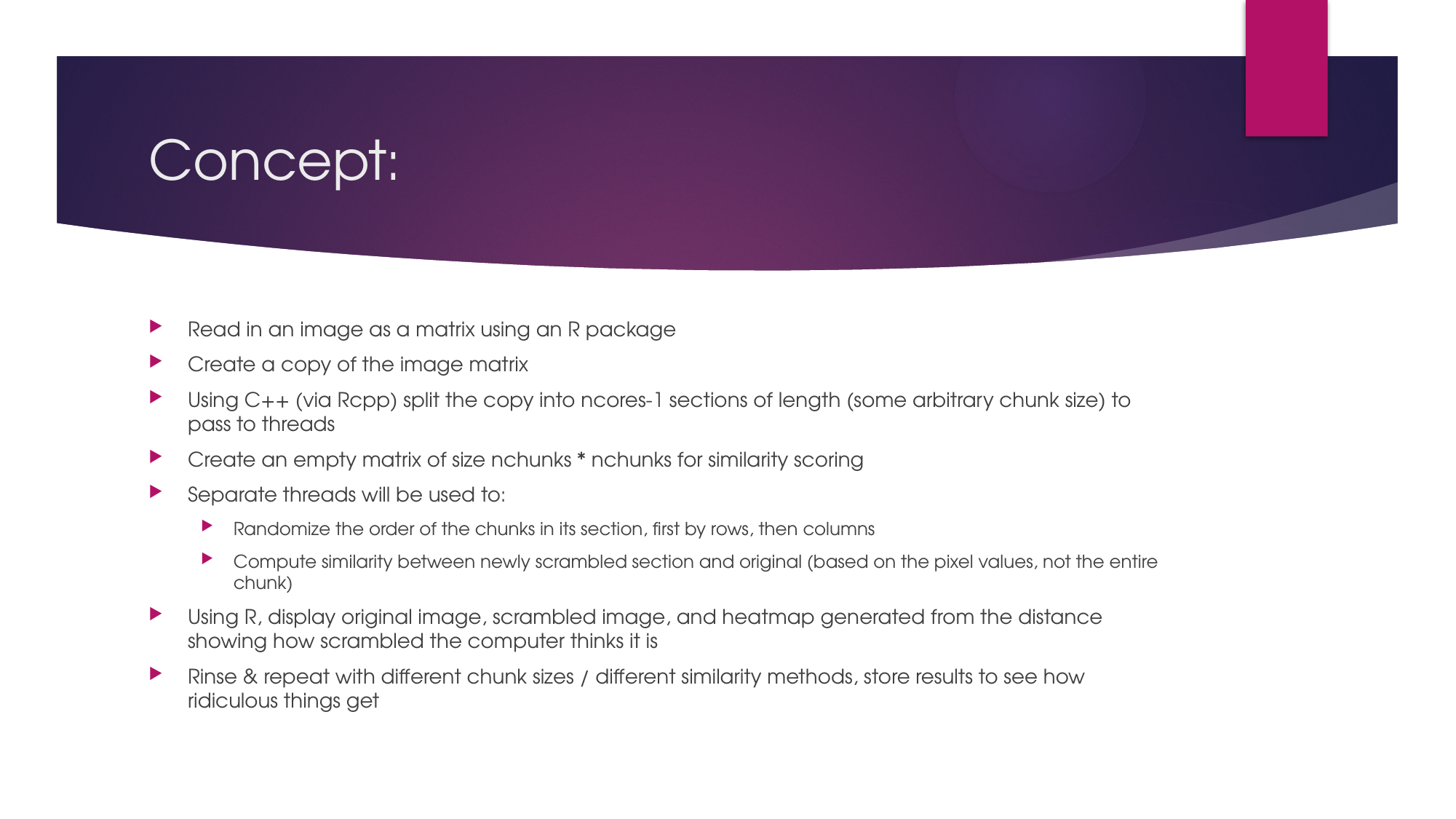

# Concept:
Read in an image as a matrix using an R package
Create a copy of the image matrix
Using C++ (via Rcpp) split the copy into ncores-1 sections of length (some arbitrary chunk size) to pass to threads
Create an empty matrix of size nchunks * nchunks for similarity scoring
Separate threads will be used to:
Randomize the order of the chunks in its section, first by rows, then columns
Compute similarity between newly scrambled section and original (based on the pixel values, not the entire chunk)
Using R, display original image, scrambled image, and heatmap generated from the distance  showing how scrambled the computer thinks it is
Rinse & repeat with different chunk sizes / different similarity methods, store results to see how ridiculous things get